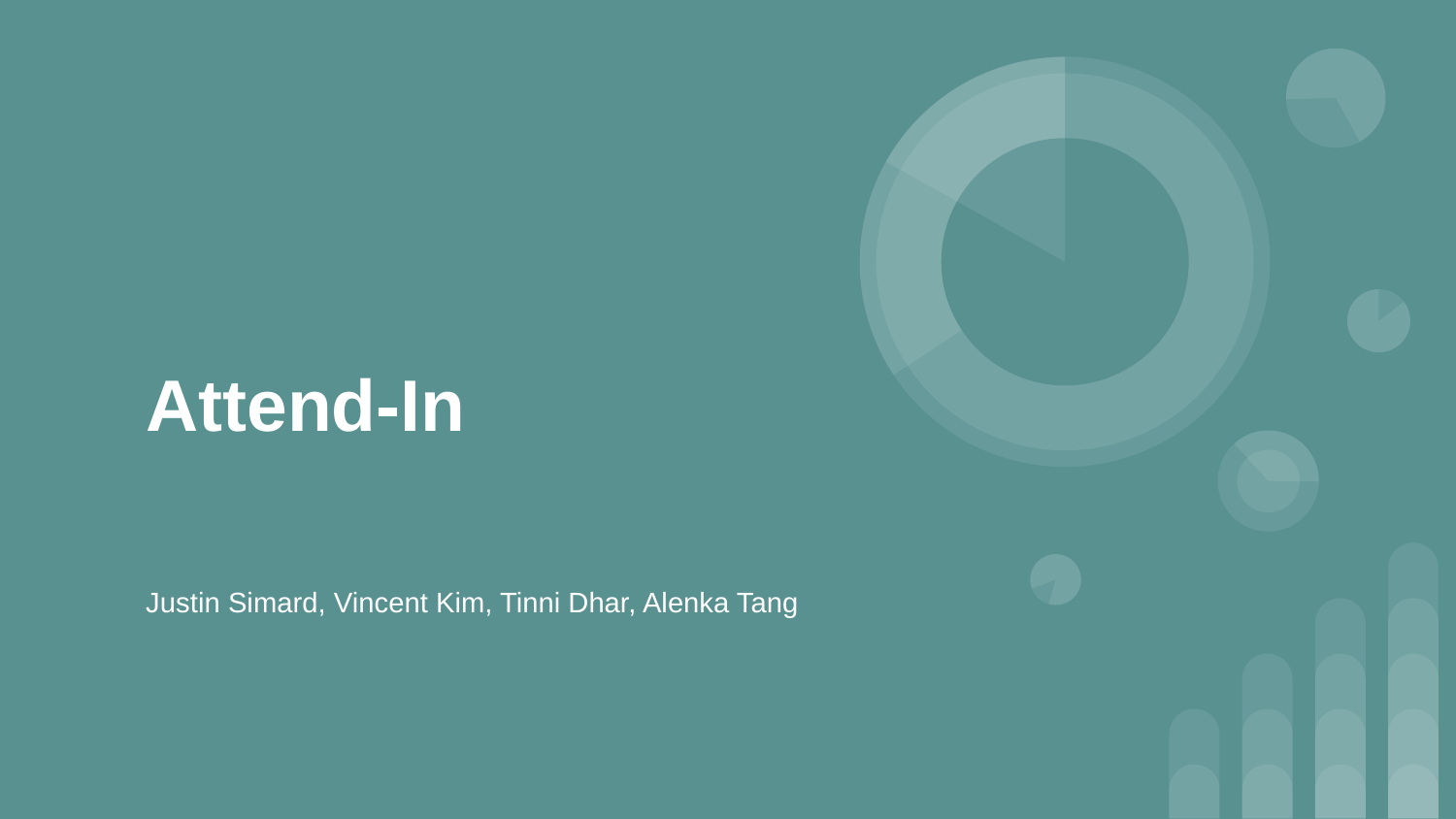

# Attend-In
Justin Simard, Vincent Kim, Tinni Dhar, Alenka Tang